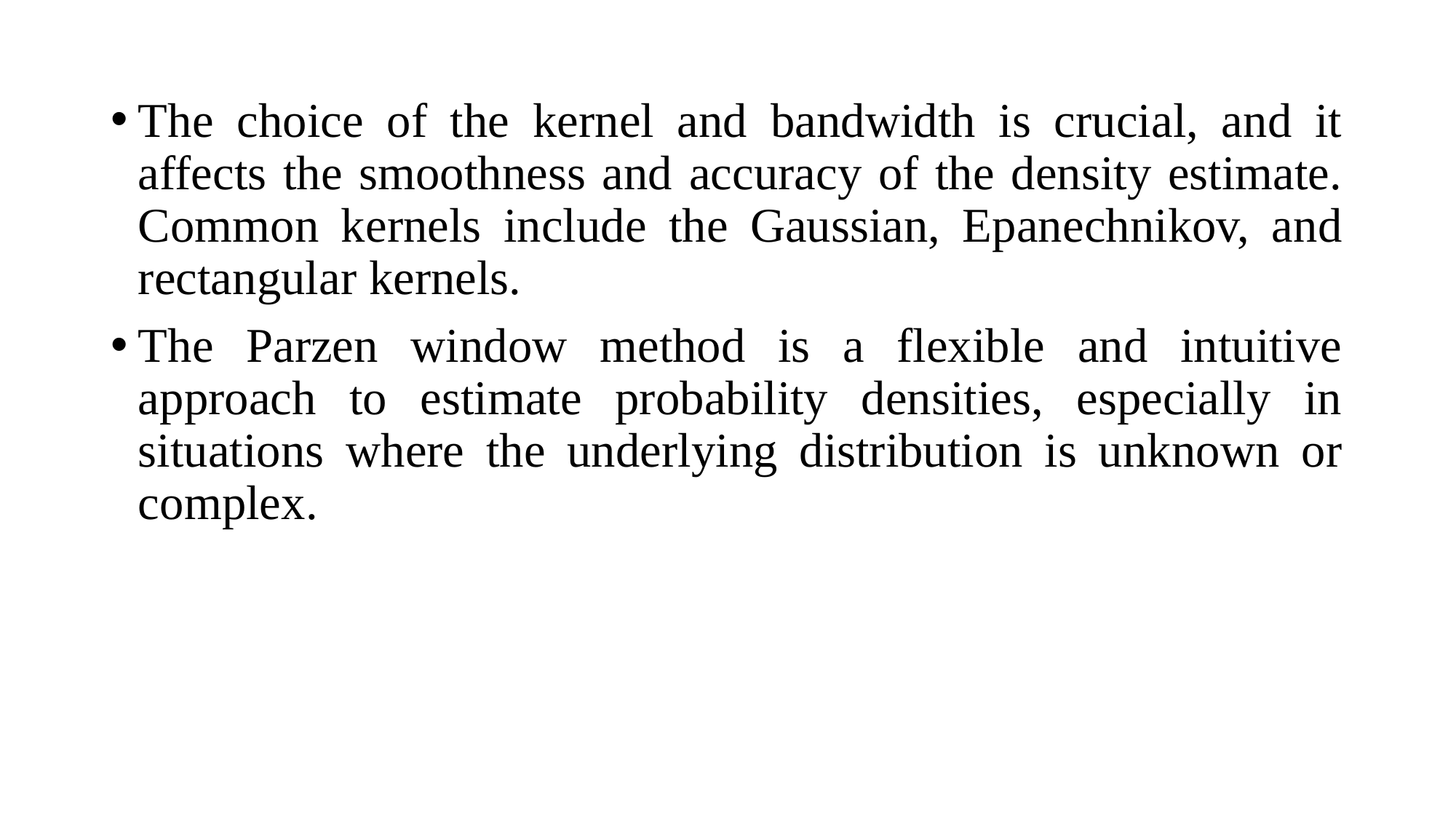

The choice of the kernel and bandwidth is crucial, and it affects the smoothness and accuracy of the density estimate. Common kernels include the Gaussian, Epanechnikov, and rectangular kernels.
The Parzen window method is a flexible and intuitive approach to estimate probability densities, especially in situations where the underlying distribution is unknown or complex.